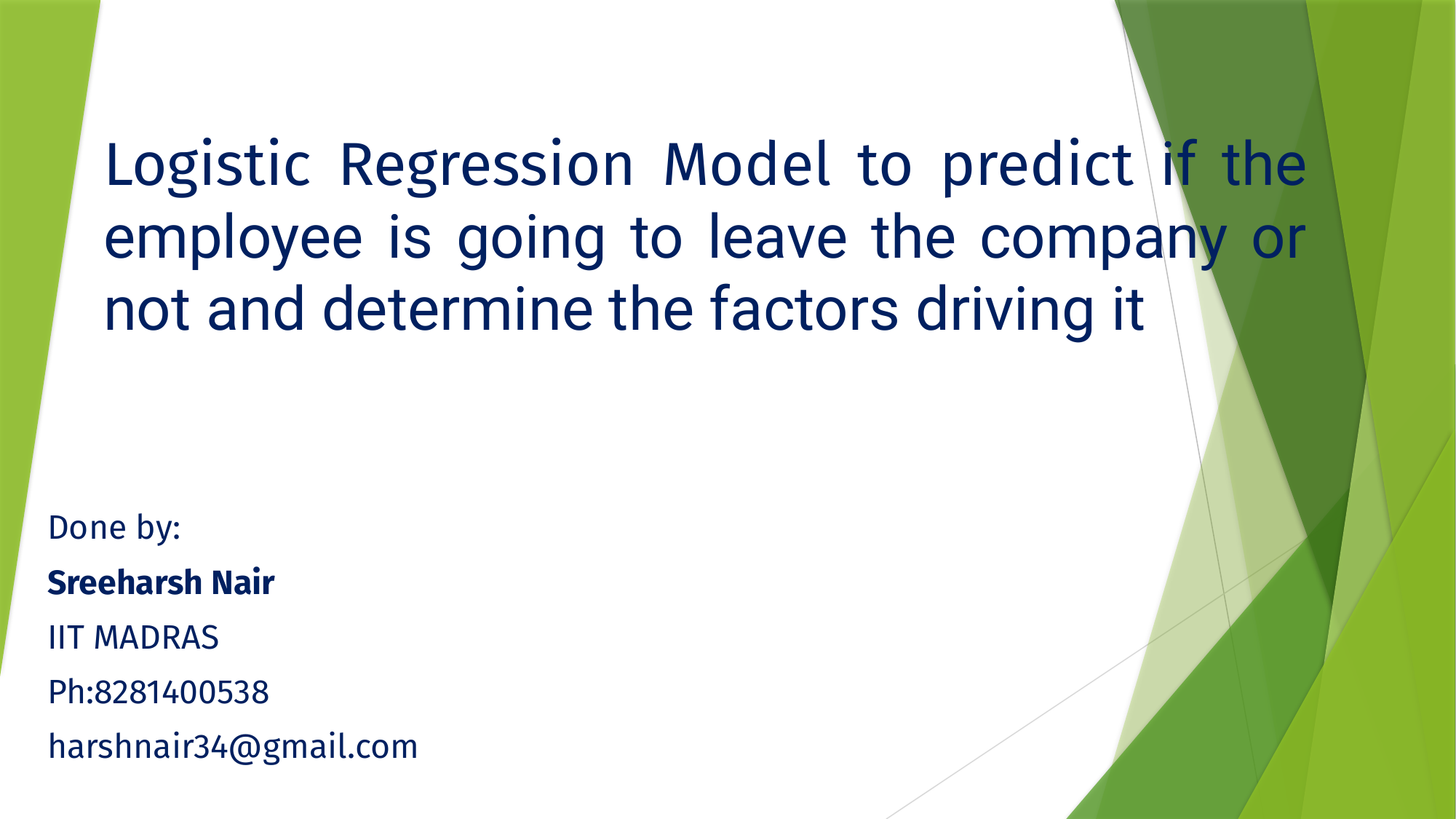

# Logistic Regression Model to predict if the employee is going to leave the company or not and determine the factors driving it
Done by:
Sreeharsh Nair
IIT MADRAS
Ph:8281400538
harshnair34@gmail.com